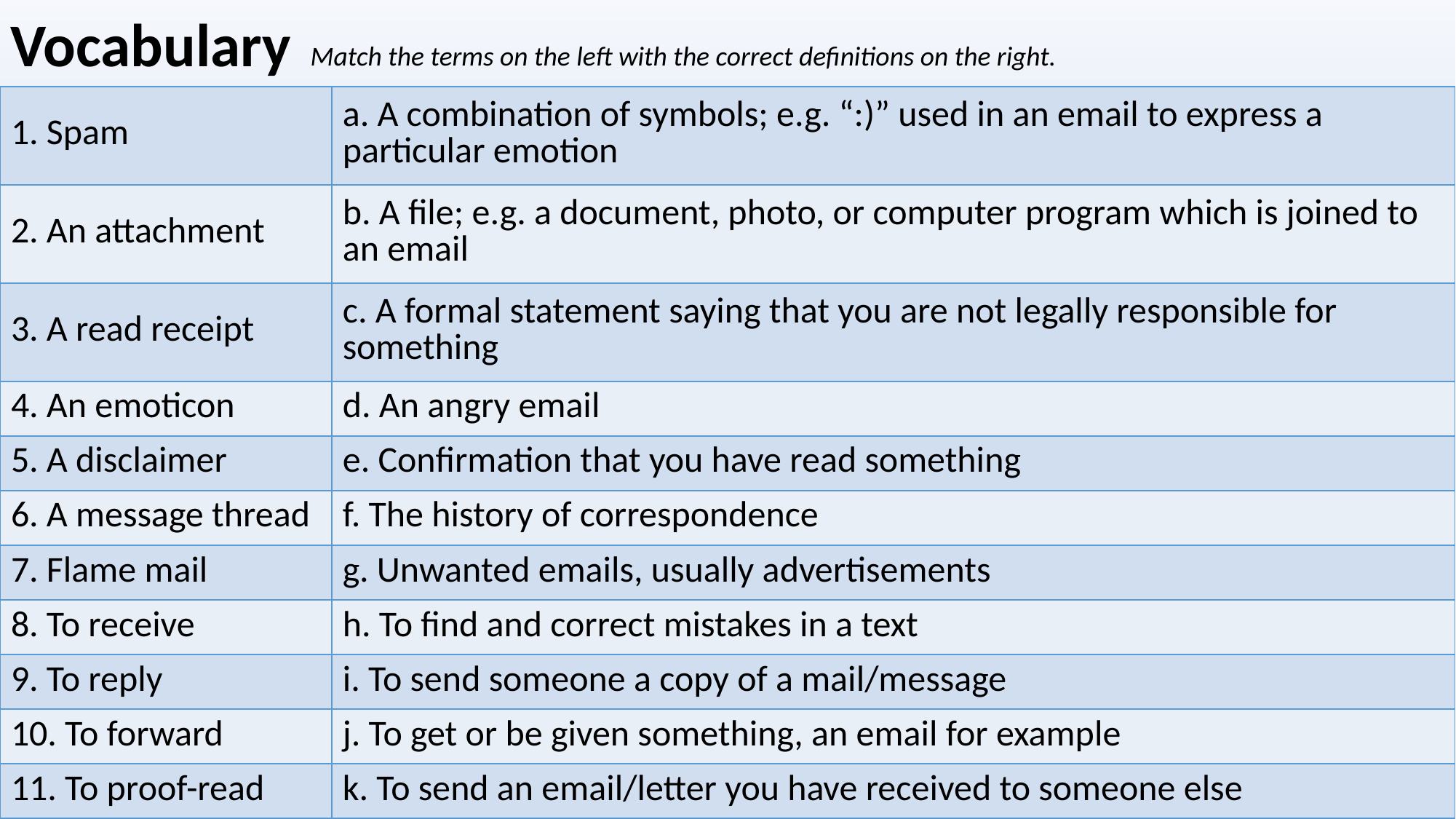

Vocabulary
Match the terms on the left with the correct definitions on the right.
| 1. Spam | a. A combination of symbols; e.g. “:)” used in an email to express a particular emotion |
| --- | --- |
| 2. An attachment | b. A file; e.g. a document, photo, or computer program which is joined to an email |
| 3. A read receipt | c. A formal statement saying that you are not legally responsible for something |
| 4. An emoticon | d. An angry email |
| 5. A disclaimer | e. Confirmation that you have read something |
| 6. A message thread | f. The history of correspondence |
| 7. Flame mail | g. Unwanted emails, usually advertisements |
| 8. To receive | h. To find and correct mistakes in a text |
| 9. To reply | i. To send someone a copy of a mail/message |
| 10. To forward | j. To get or be given something, an email for example |
| 11. To proof-read | k. To send an email/letter you have received to someone else |
| 12. To copy in | l. To react to an action by someone else, to answer an email |